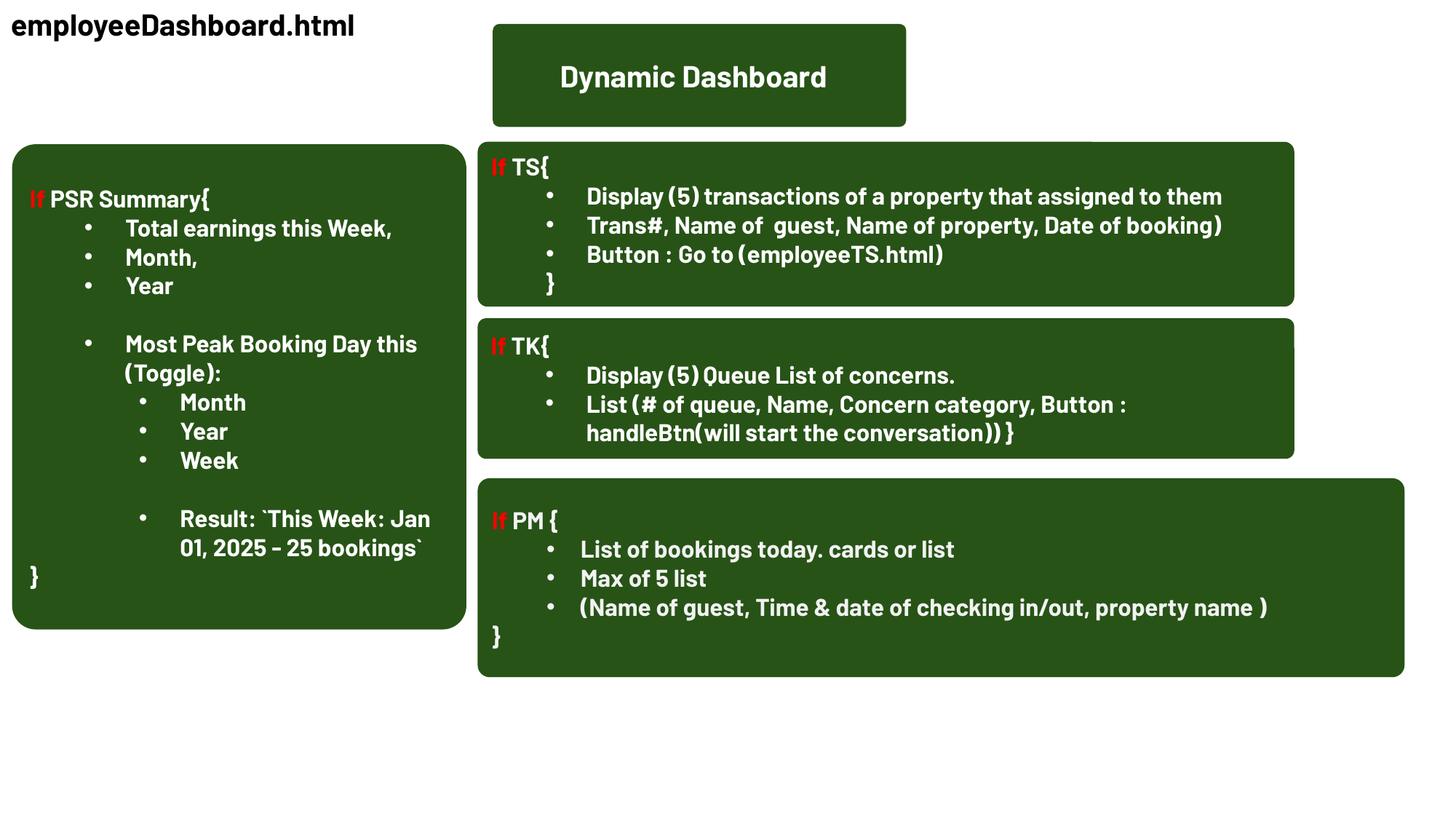

employeeDashboard.html
Dynamic Dashboard
If TS{
Display (5) transactions of a property that assigned to them
Trans#, Name of  guest, Name of property, Date of booking)
Button : Go to (employeeTS.html)
}
If PSR Summary{
Total earnings this Week,
Month,
Year

Most Peak Booking Day this (Toggle):
Month
Year
Week

Result: `This Week: Jan 01, 2025 - 25 bookings`
}
If TK{
Display (5) Queue List of concerns.
List (# of queue, Name, Concern category, Button : handleBtn(will start the conversation)) }
If PM {
List of bookings today. cards or list
Max of 5 list
(Name of guest, Time & date of checking in/out, property name )
}